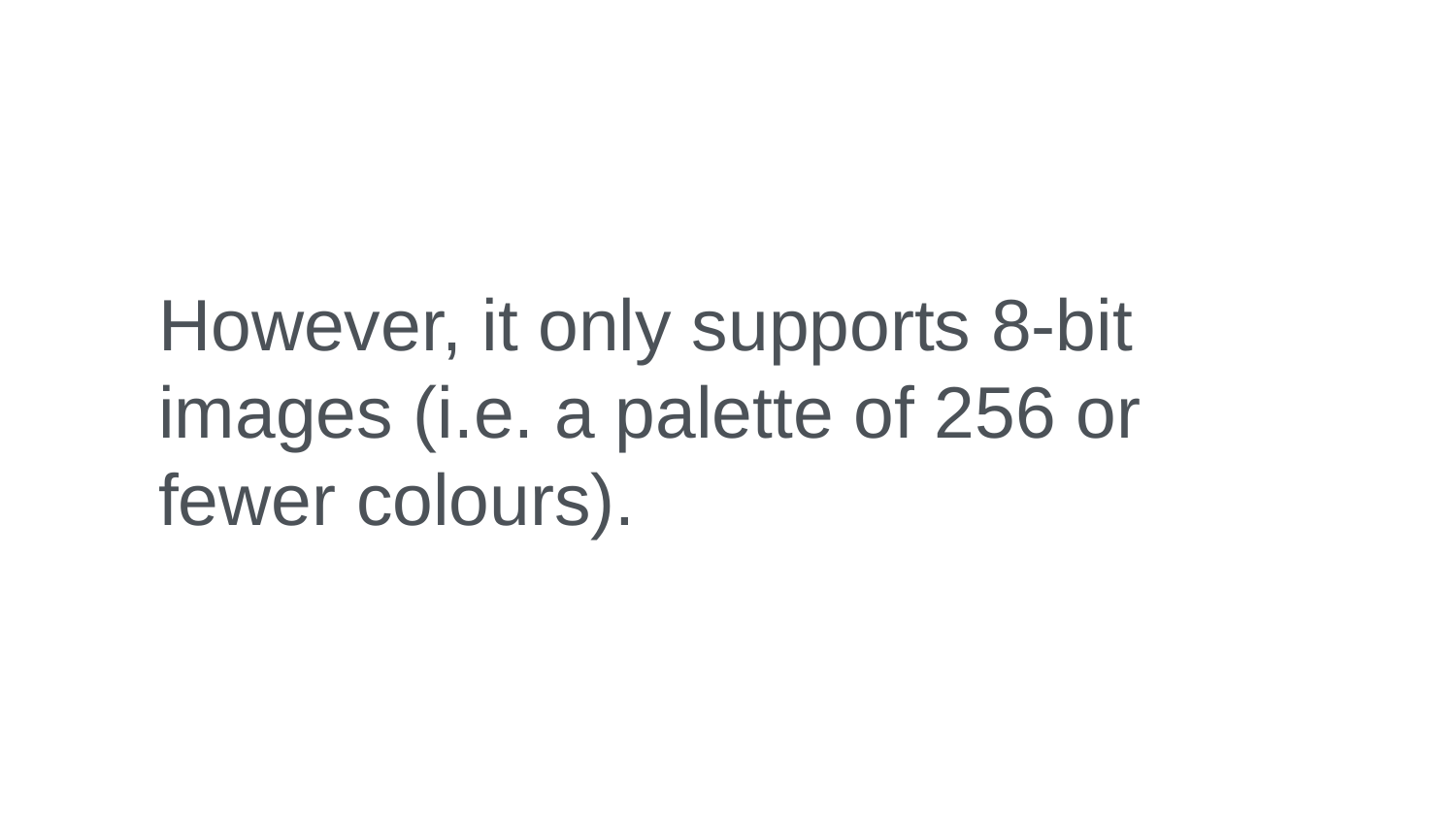

However, it only supports 8-bit images (i.e. a palette of 256 or fewer colours).